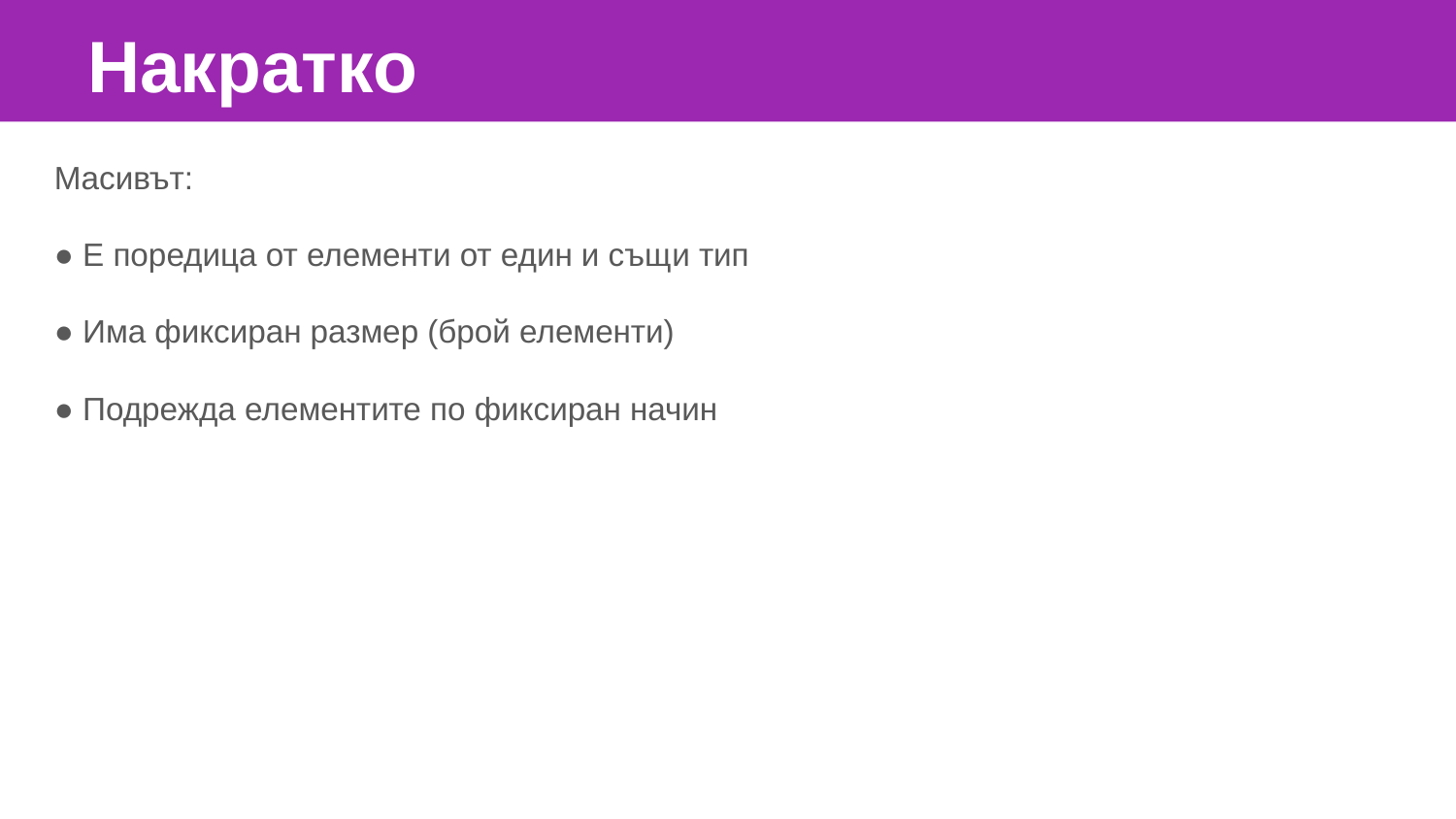

Накратко

Масивът:
● Е поредица от елементи от един и същи тип
● Има фиксиран размер (брой елементи)
● Подрежда елементите по фиксиран начин